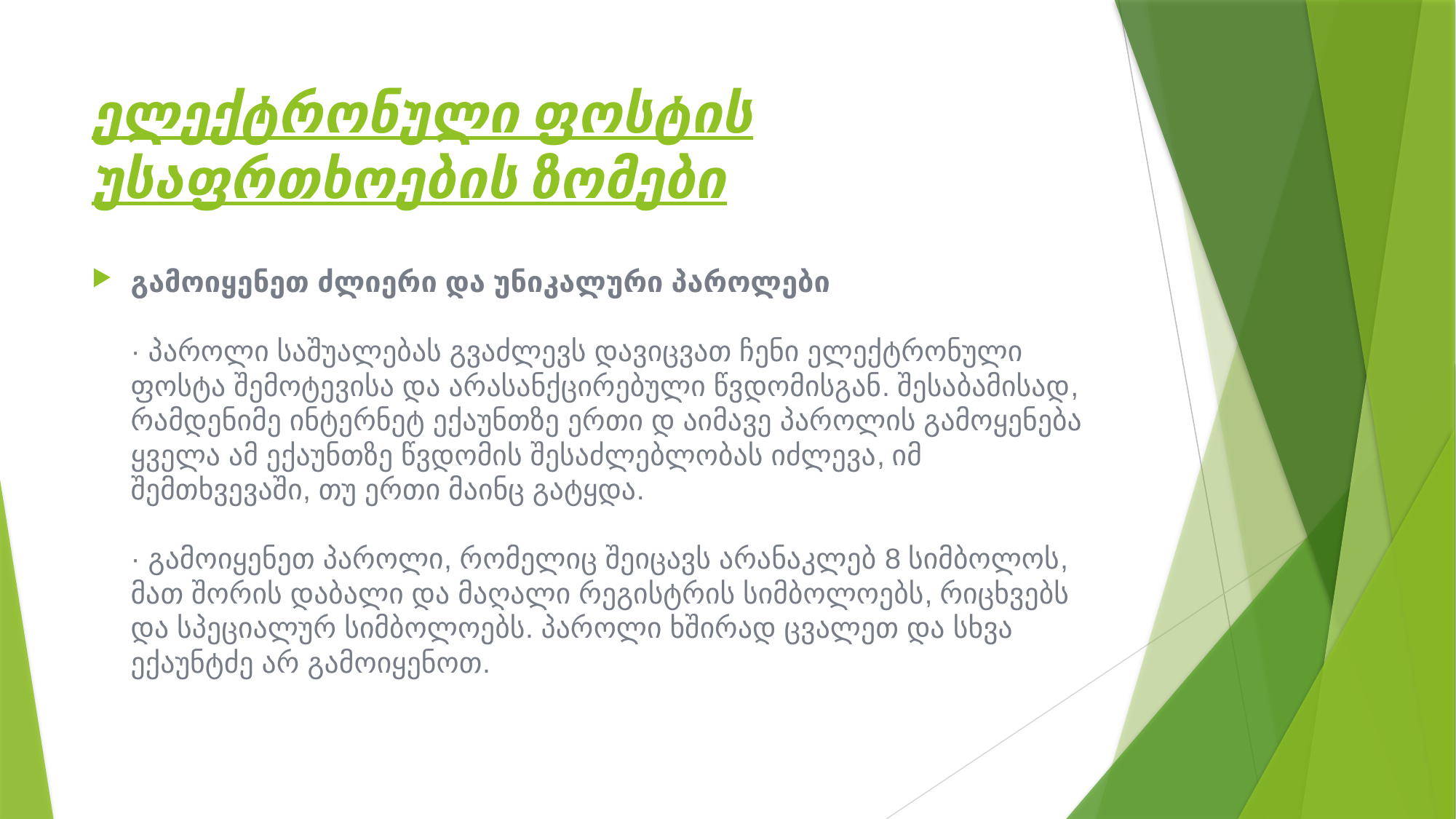

# ელექტრონული ფოსტის უსაფრთხოების ზომები
გამოიყენეთ ძლიერი და უნიკალური პაროლები
· პაროლი საშუალებას გვაძლევს დავიცვათ ჩენი ელექტრონული ფოსტა შემოტევისა და არასანქცირებული წვდომისგან. შესაბამისად, რამდენიმე ინტერნეტ ექაუნთზე ერთი დ აიმავე პაროლის გამოყენება ყველა ამ ექაუნთზე წვდომის შესაძლებლობას იძლევა, იმ შემთხვევაში, თუ ერთი მაინც გატყდა.
· გამოიყენეთ პაროლი, რომელიც შეიცავს არანაკლებ 8 სიმბოლოს, მათ შორის დაბალი და მაღალი რეგისტრის სიმბოლოებს, რიცხვებს და სპეციალურ სიმბოლოებს. პაროლი ხშირად ცვალეთ და სხვა ექაუნტძე არ გამოიყენოთ.